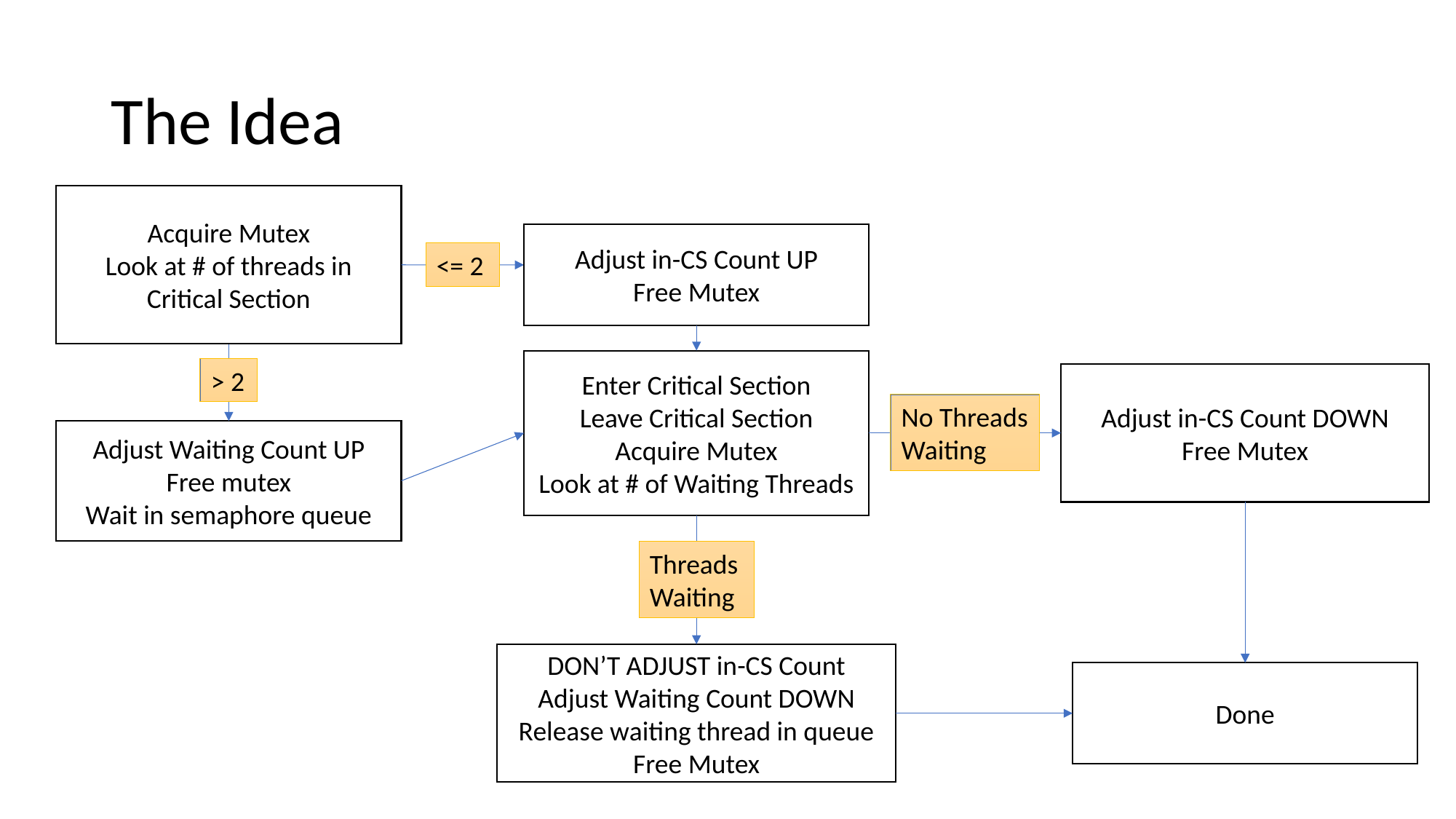

# The Idea
Acquire Mutex
Look at # of threads in Critical Section
Adjust in-CS Count UP
Free Mutex
<= 2
Enter Critical Section
Leave Critical Section
Acquire Mutex
Look at # of Waiting Threads
> 2
Adjust in-CS Count DOWN
Free Mutex
No Threads Waiting
Adjust Waiting Count UP
Free mutex
Wait in semaphore queue
Threads Waiting
DON’T ADJUST in-CS Count
Adjust Waiting Count DOWN
Release waiting thread in queue
Free Mutex
Done